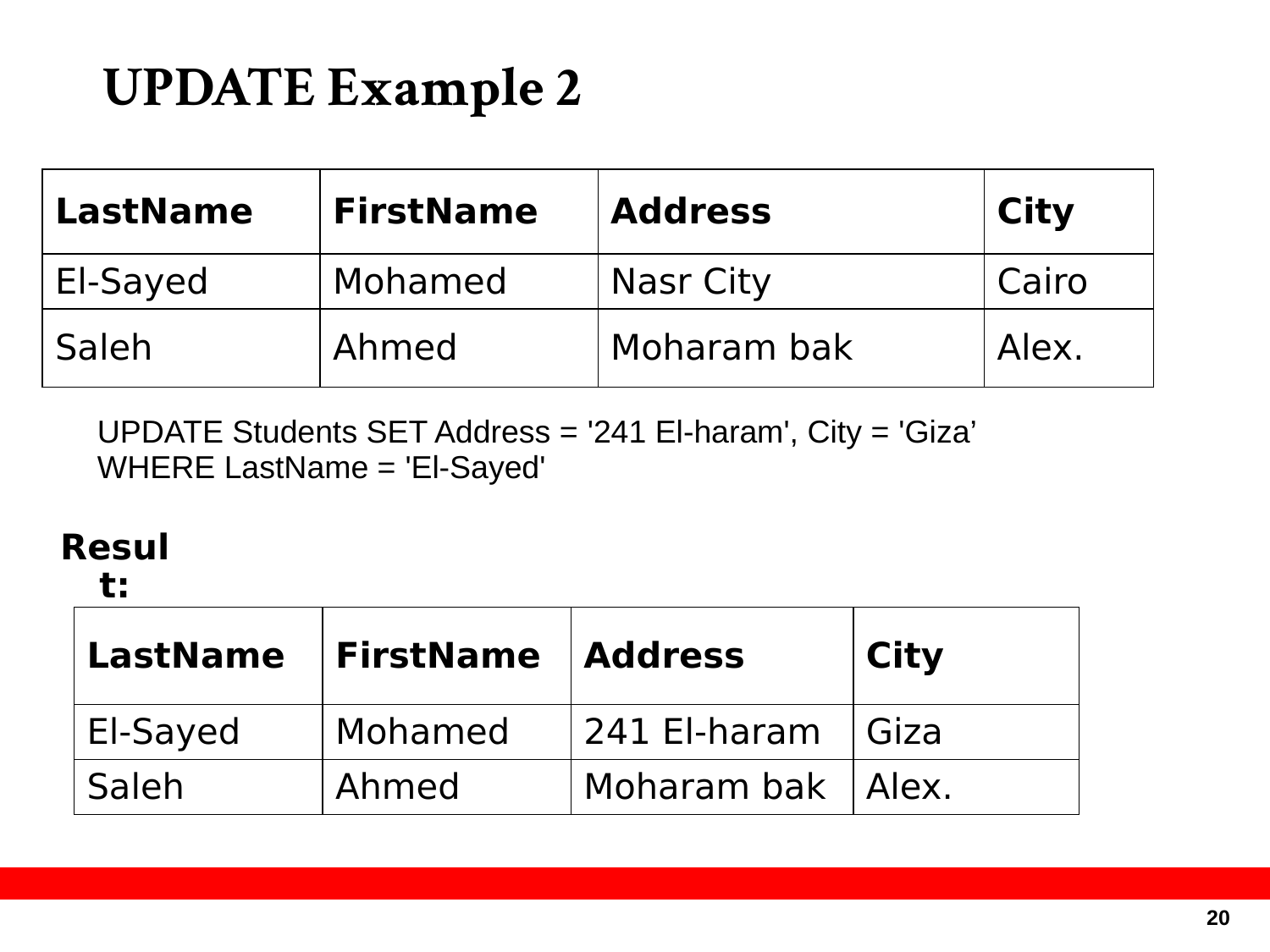

UPDATE Example 2
| LastName | FirstName | Address | City |
| --- | --- | --- | --- |
| El-Sayed | Mohamed | Nasr City | Cairo |
| Saleh | Ahmed | Moharam bak | Alex. |
| UPDATE Students SET Address = '241 El-haram', City = 'Giza’ WHERE LastName = 'El-Sayed' |
| --- |
Result:
| LastName | FirstName | Address | City |
| --- | --- | --- | --- |
| El-Sayed | Mohamed | 241 El-haram | Giza |
| Saleh | Ahmed | Moharam bak | Alex. |